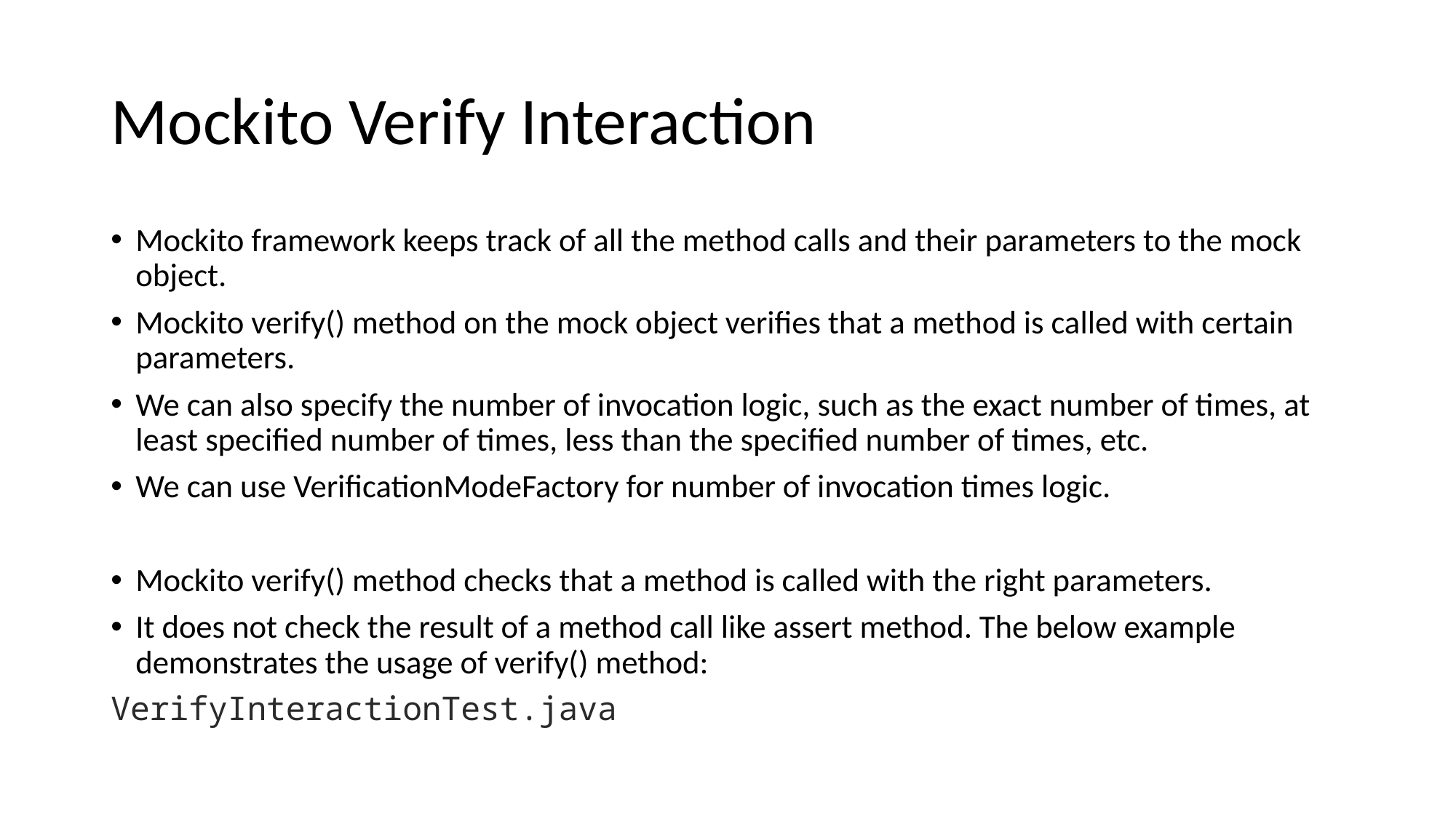

# Mockito Verify Interaction
Mockito framework keeps track of all the method calls and their parameters to the mock object.
Mockito verify() method on the mock object verifies that a method is called with certain parameters.
We can also specify the number of invocation logic, such as the exact number of times, at least specified number of times, less than the specified number of times, etc.
We can use VerificationModeFactory for number of invocation times logic.

Mockito verify() method checks that a method is called with the right parameters.
It does not check the result of a method call like assert method. The below example demonstrates the usage of verify() method:
VerifyInteractionTest.java